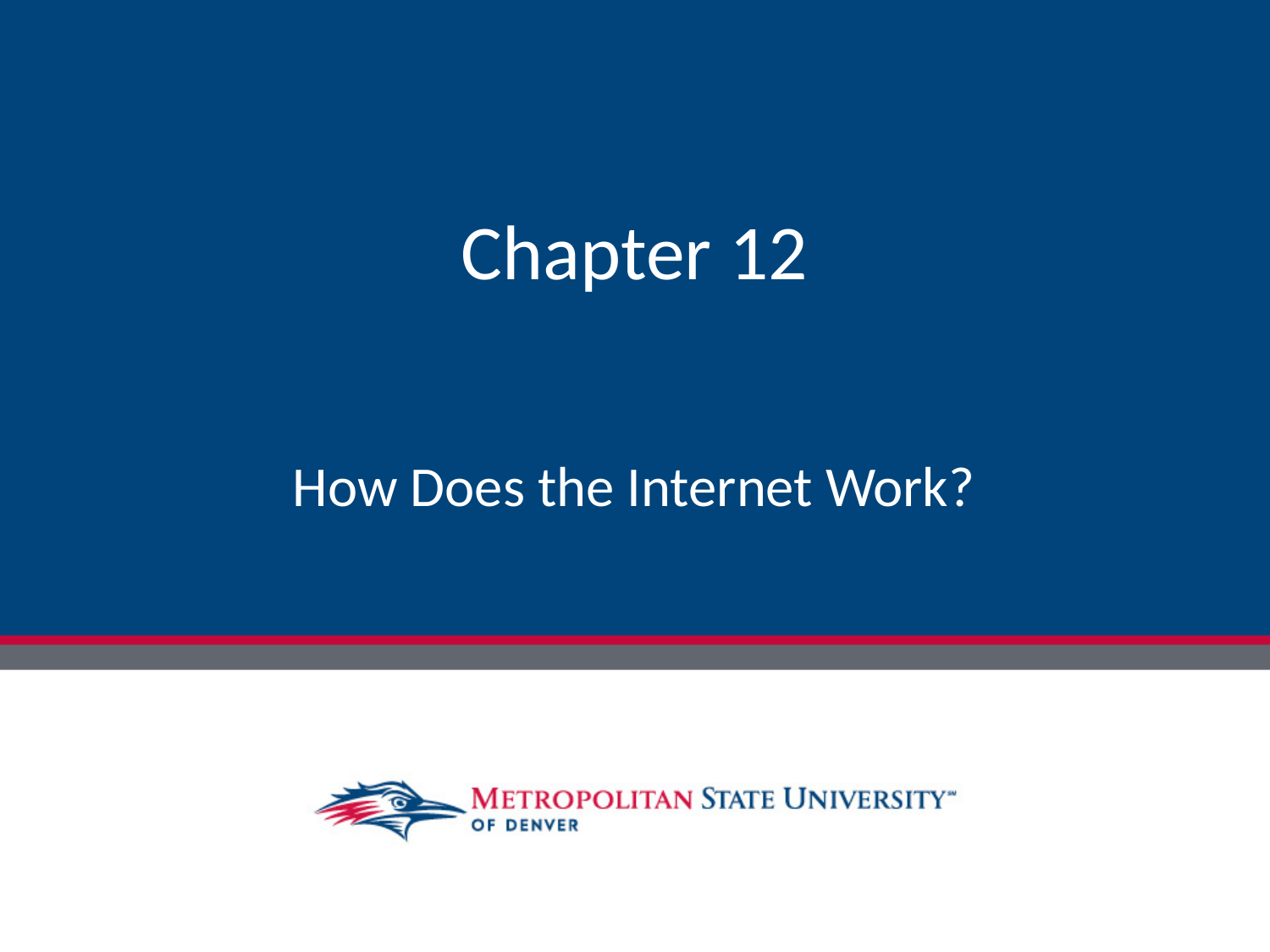

# Chapter 12
How Does the Internet Work?